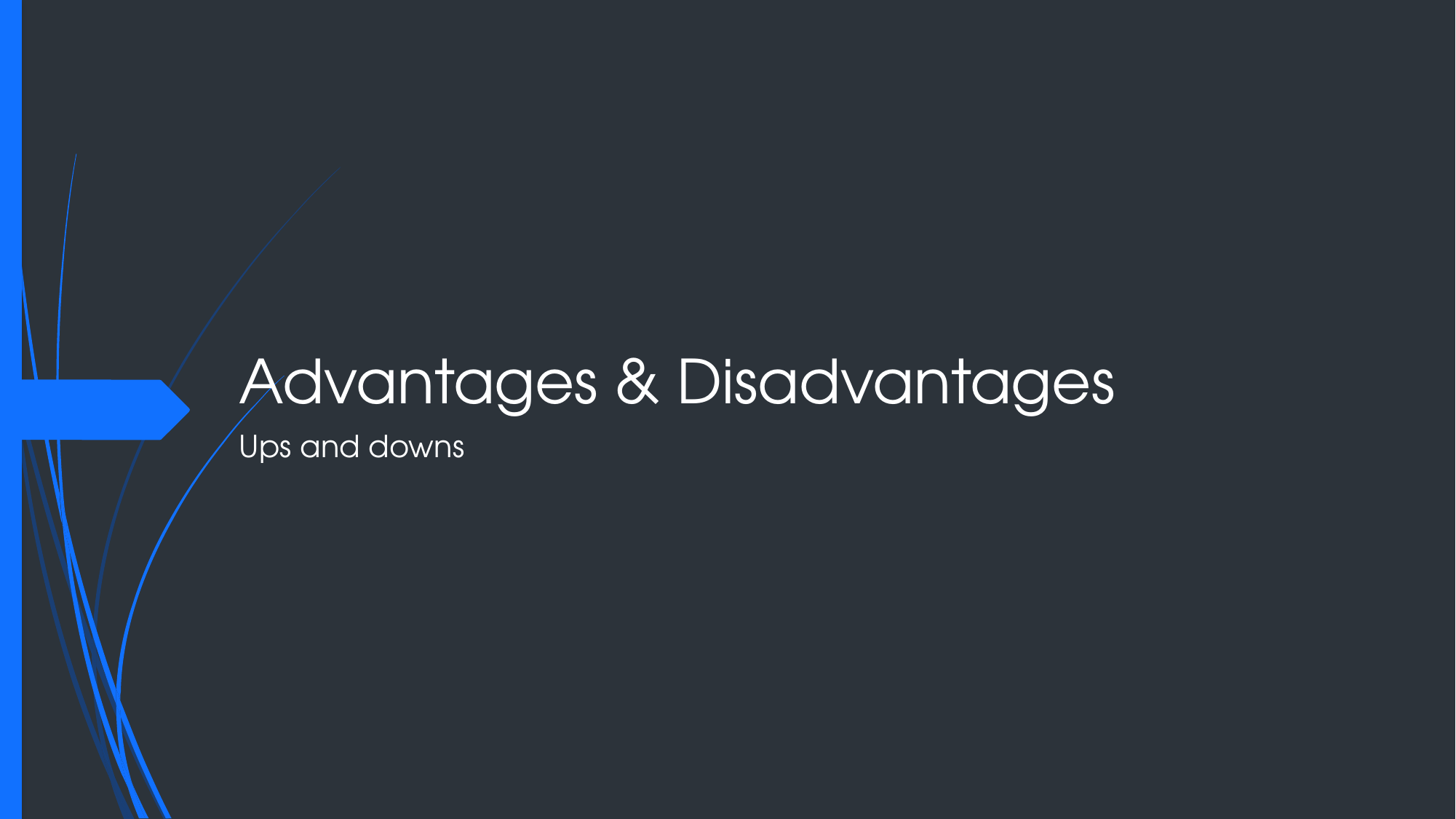

# Advantages & Disadvantages
Ups and downs